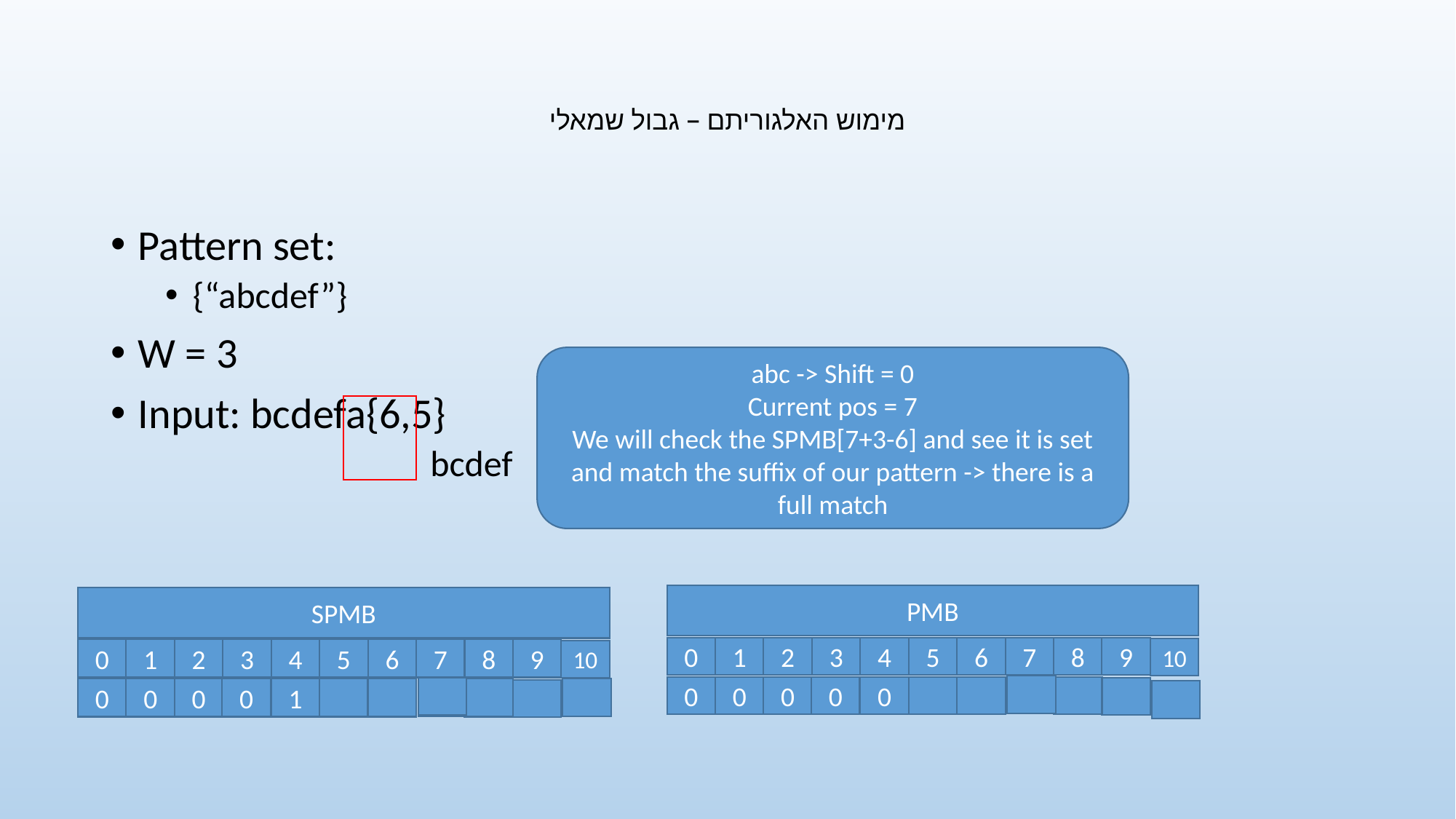

# מימוש האלגוריתם – גבול שמאלי

Pattern set:
{“abcdef”}
W = 3
Input: bcdefa{6,5}
	                   bcdef
abc -> Shift = 0
Current pos = 7
We will check the SPMB[7+3-6] and see it is set and match the suffix of our pattern -> there is a full match

PMB
SPMB
SPMB
0
1
2
3
4
5
6
7
8
9
10
0
1
2
3
4
5
6
7
8
9
0
1
2
3
4
5
6
7
8
9
10

0
0
0
0
0

0
0
0
0
1

0
0
0
0
1